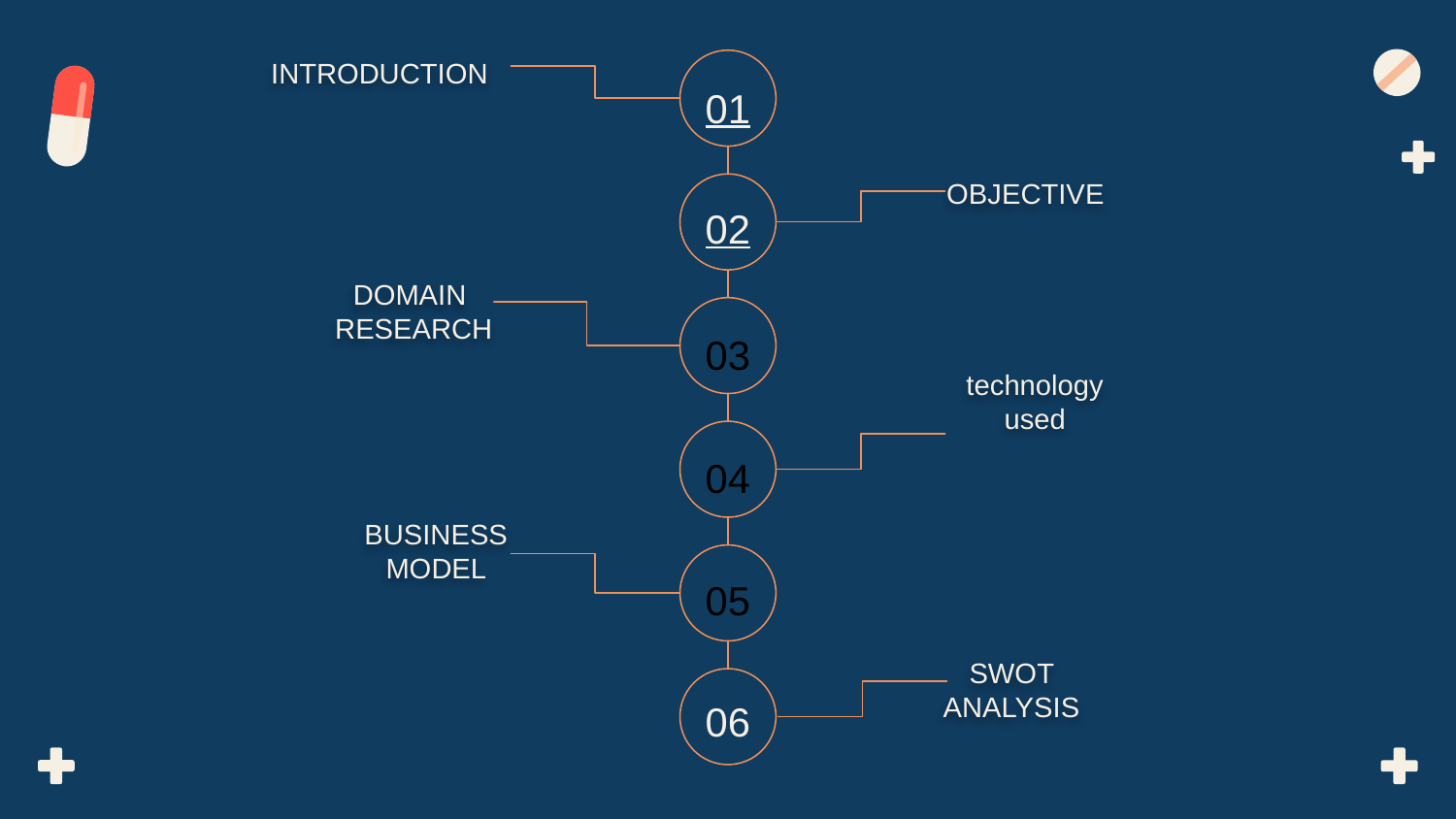

INTRODUCTION

# 01
OBJECTIVE

02
DOMAIN
RESEARCH

03
 technology
used

04
BUSINESS MODEL

05
SWOT ANALYSIS

06